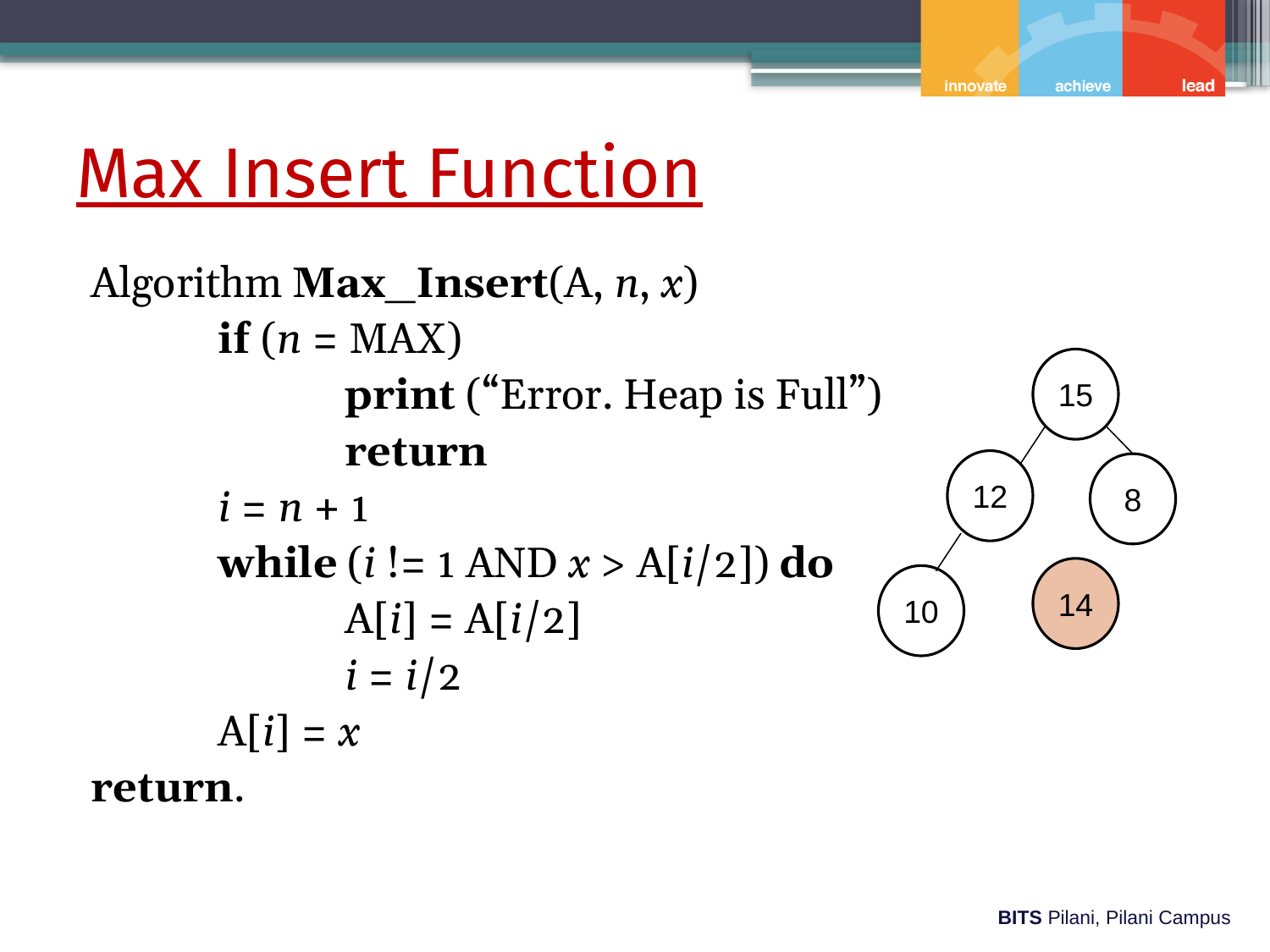

# Max Insert Function
Algorithm Max_Insert(A, n, x)
	if (n = MAX)
		print (“Error. Heap is Full”)
		return
	i = n + 1
	while (i != 1 AND x > A[i/2]) do
		A[i] = A[i/2]
		i = i/2
	A[i] = x
return.
15
12
8
14
10